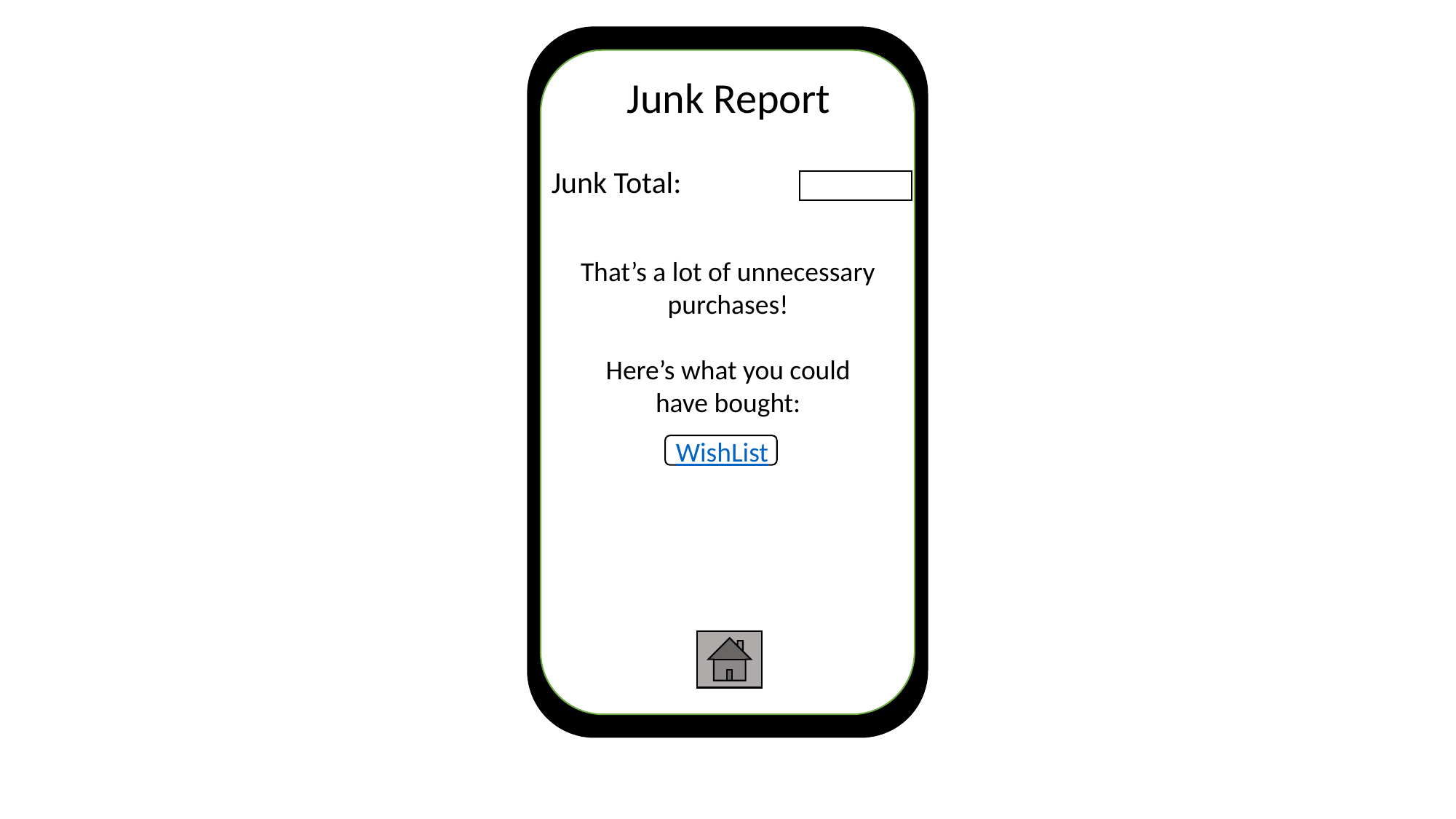

Junk Report
Junk Total:

That’s a lot of unnecessary purchases!

Here’s what you could have bought:
WishList